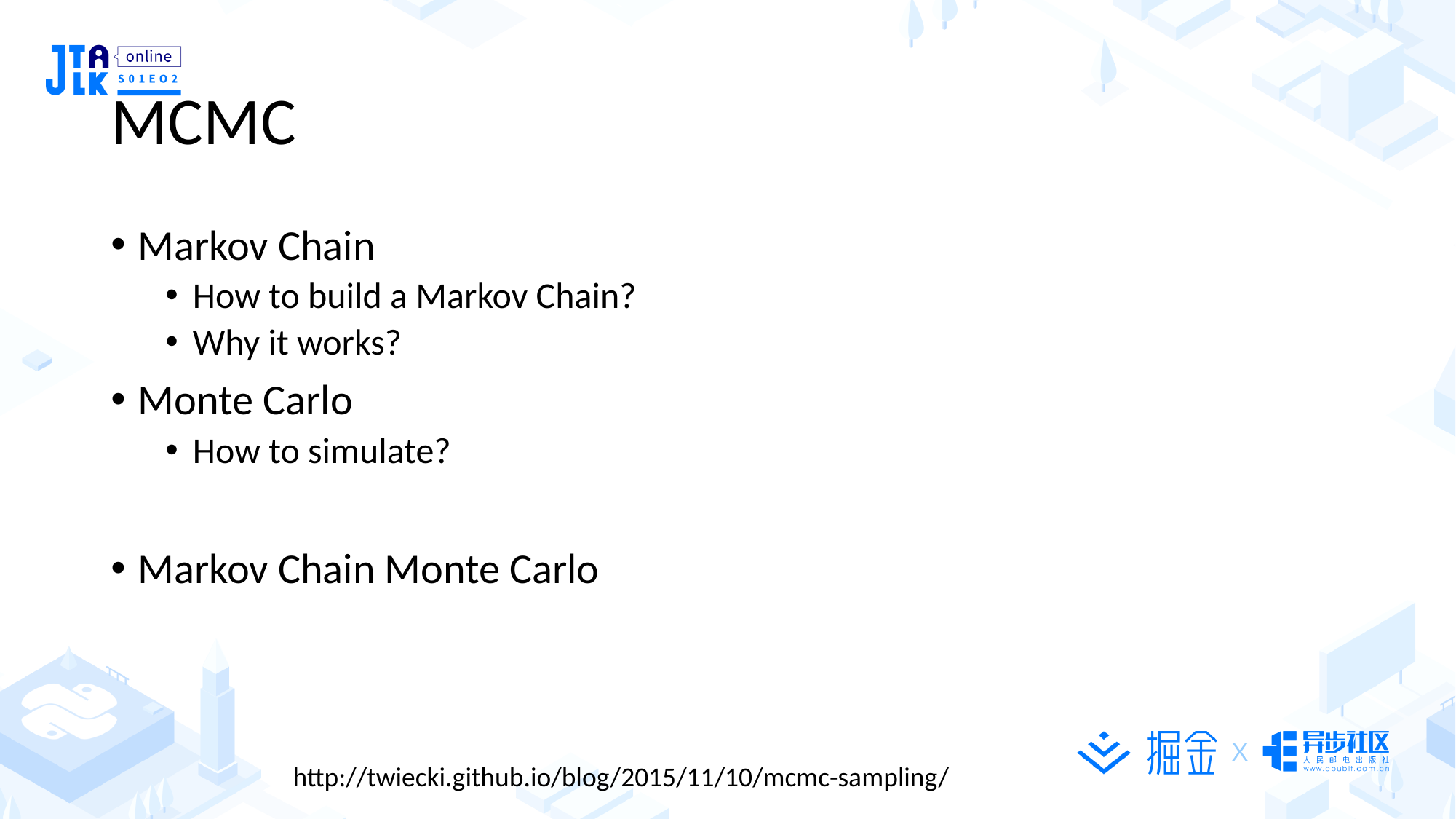

# MCMC
Markov Chain
How to build a Markov Chain?
Why it works?
Monte Carlo
How to simulate?

Markov Chain Monte Carlo
http://twiecki.github.io/blog/2015/11/10/mcmc-sampling/